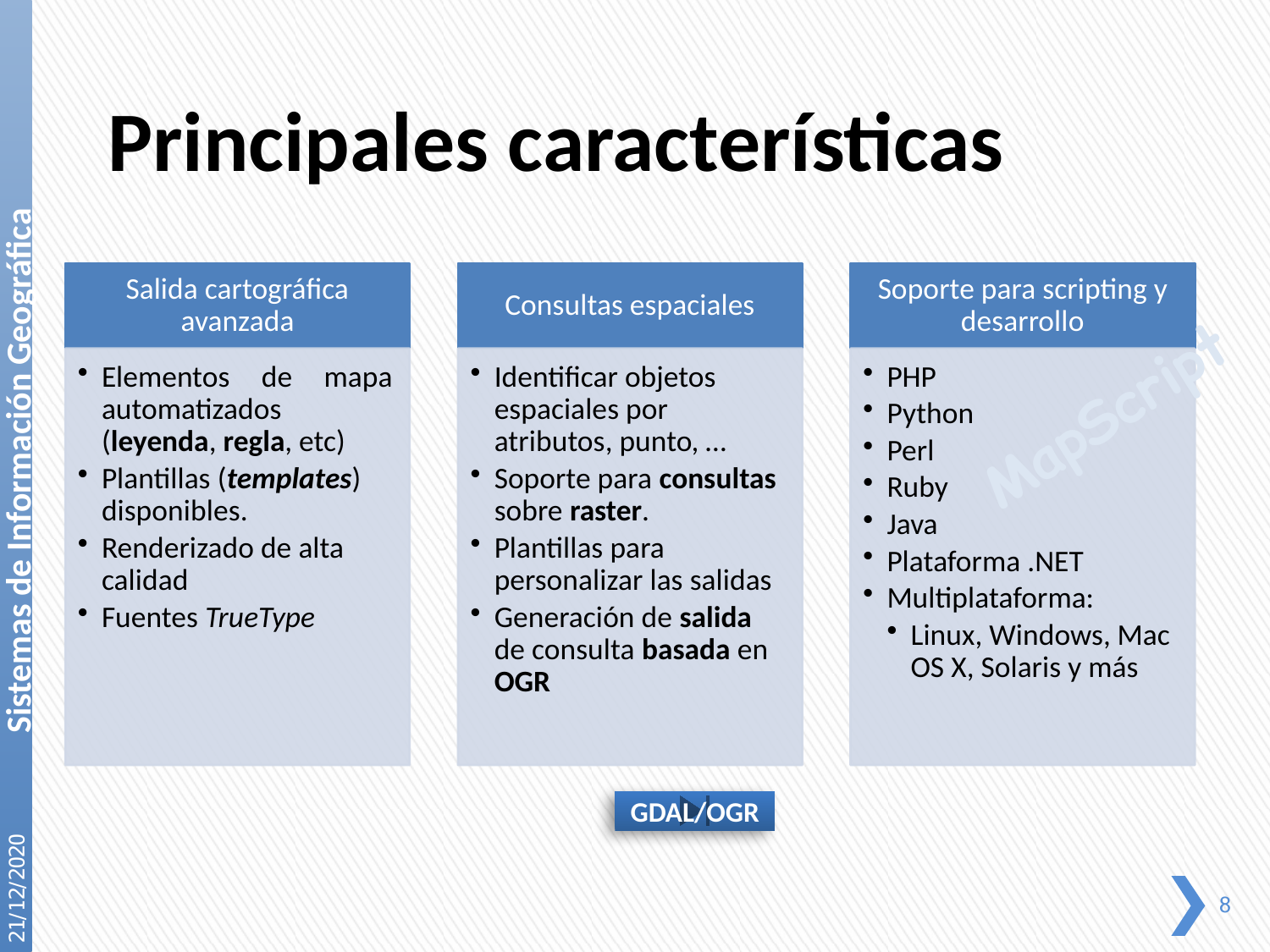

# Principales características
Salida cartográfica avanzada
Elementos de mapa automatizados (leyenda, regla, etc)
Plantillas (templates) disponibles.
Renderizado de alta calidad
Fuentes TrueType
Consultas espaciales
Identificar objetos espaciales por atributos, punto, …
Soporte para consultas sobre raster.
Plantillas para personalizar las salidas
Generación de salida de consulta basada en OGR

Soporte para scripting y desarrollo
PHP
Python
Perl
Ruby
Java
Plataforma .NET
Multiplataforma:
Linux, Windows, Mac OS X, Solaris y más

MapScript
GDAL/OGR
21/12/2020
8